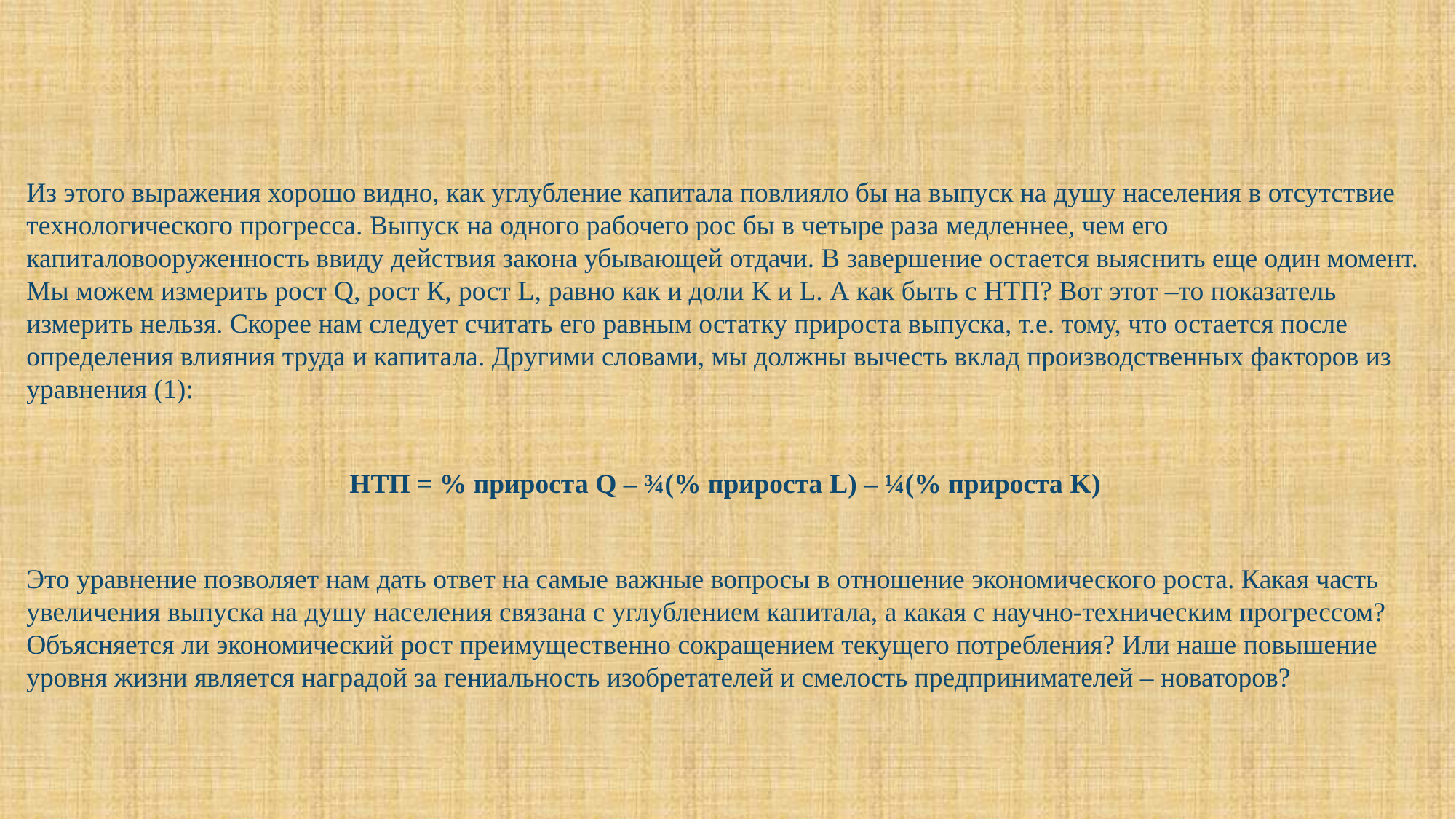

Из этого выражения хорошо видно, как углубление капитала повлияло бы на выпуск на душу населения в отсутствие технологического прогресса. Выпуск на одного рабочего рос бы в четыре раза медленнее, чем его капиталовооруженность ввиду действия закона убывающей отдачи. В завершение остается выяснить еще один момент. Мы можем измерить рост Q, рост К, рост L, равно как и доли K и L. А как быть с НТП? Вот этот –то показатель измерить нельзя. Скорее нам следует считать его равным остатку прироста выпуска, т.е. тому, что остается после определения влияния труда и капитала. Другими словами, мы должны вычесть вклад производственных факторов из уравнения (1):

НТП = % прироста Q – ¾(% прироста L) – ¼(% прироста K)

Это уравнение позволяет нам дать ответ на самые важные вопросы в отношение экономического роста. Какая часть увеличения выпуска на душу населения связана с углублением капитала, а какая с научно-техническим прогрессом? Объясняется ли экономический рост преимущественно сокращением текущего потребления? Или наше повышение уровня жизни является наградой за гениальность изобретателей и смелость предпринимателей – новаторов?